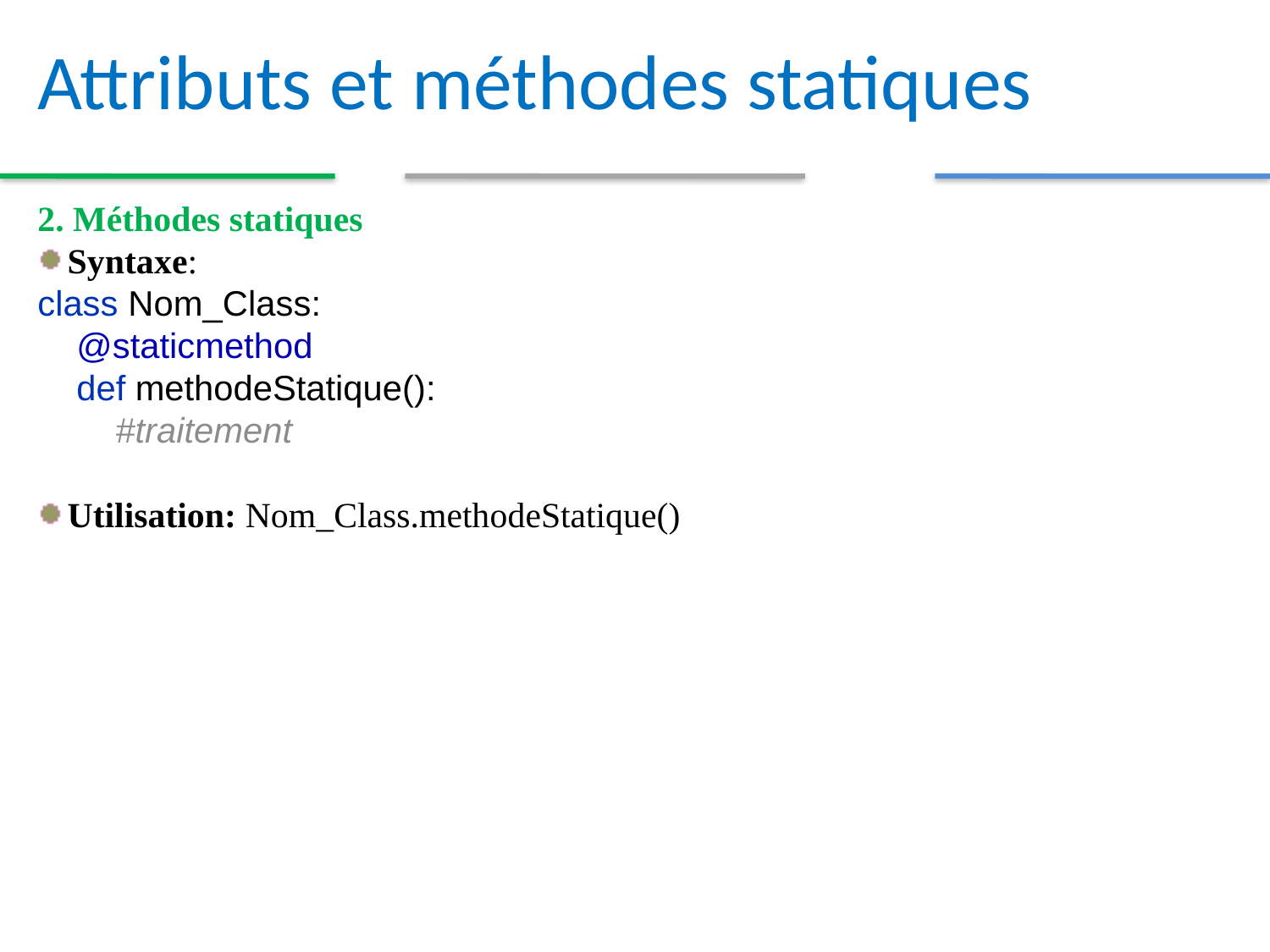

Attributs et méthodes statiques

2. Méthodes statiques
Syntaxe:
class Nom_Class:
    @staticmethod
    def methodeStatique():
        #traitement

Utilisation: Nom_Class.methodeStatique()